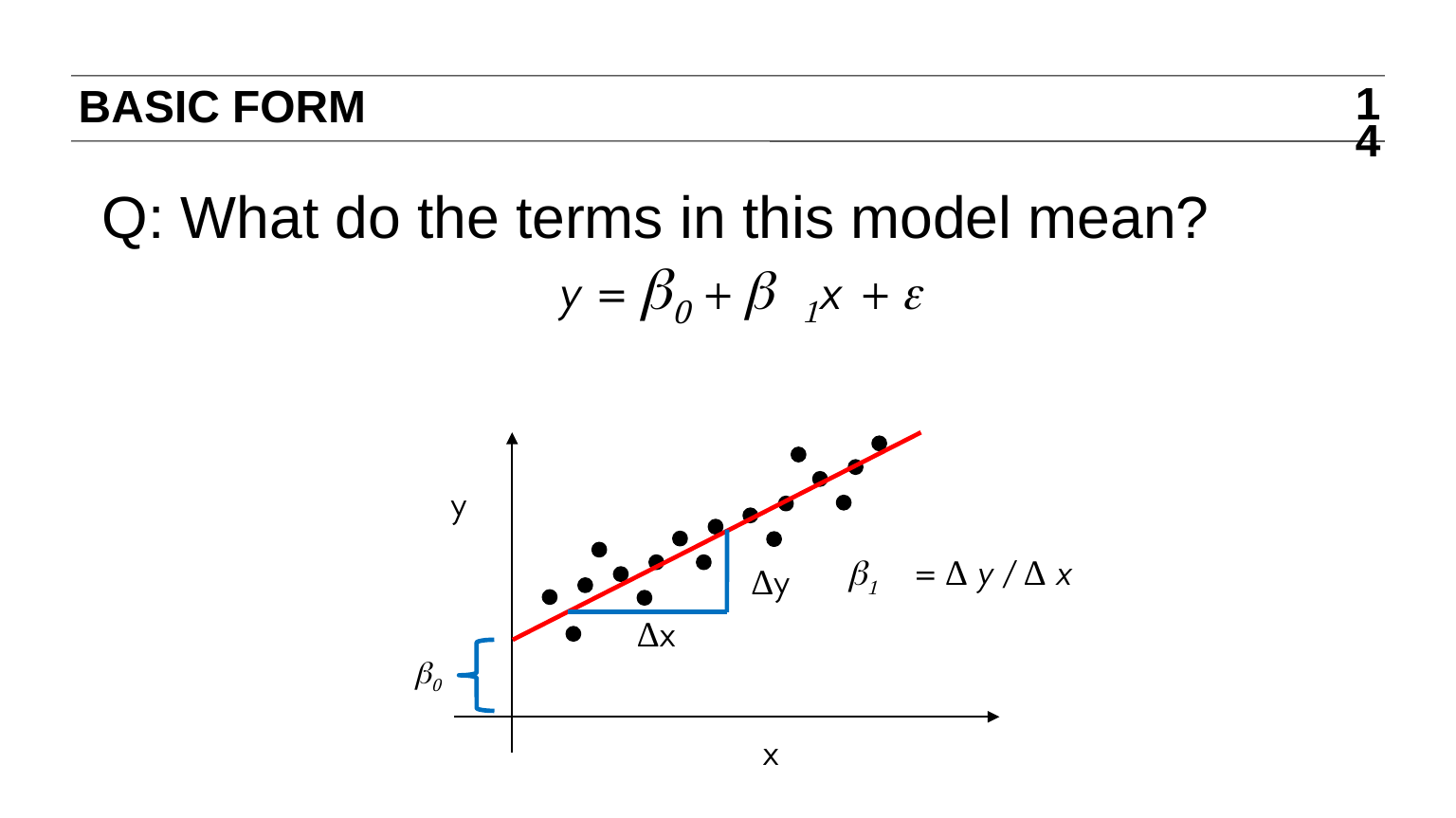

BASIC FORM
14
Q: What do the terms in this model mean?
y = β0 + β 1x + ε

y

β1  = ∆ y / ∆ x

∆y

∆x

β0
x